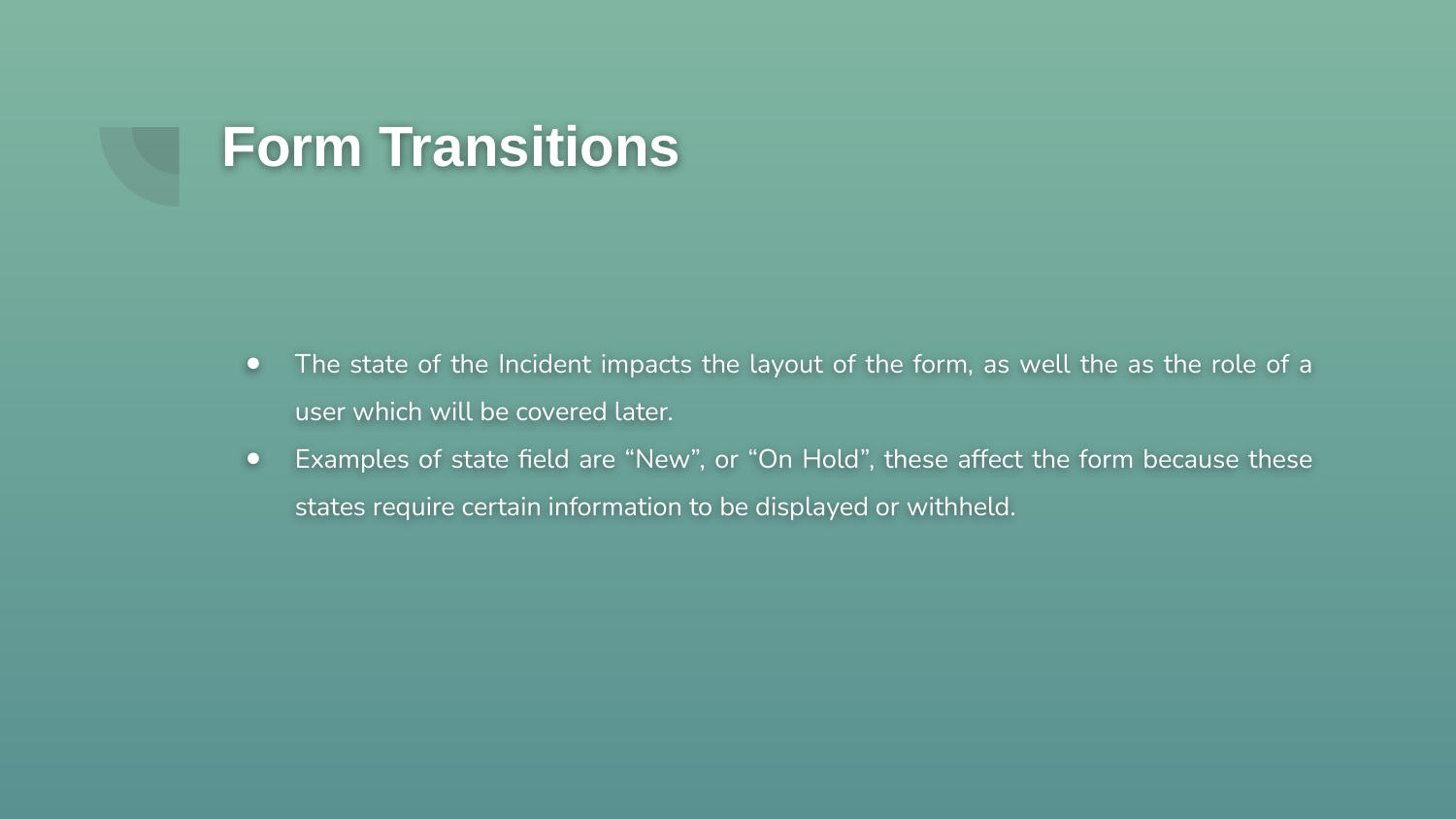

# Form Transitions
The state of the Incident impacts the layout of the form, as well the as the role of a user which will be covered later.
Examples of state field are “New”, or “On Hold”, these affect the form because these states require certain information to be displayed or withheld.